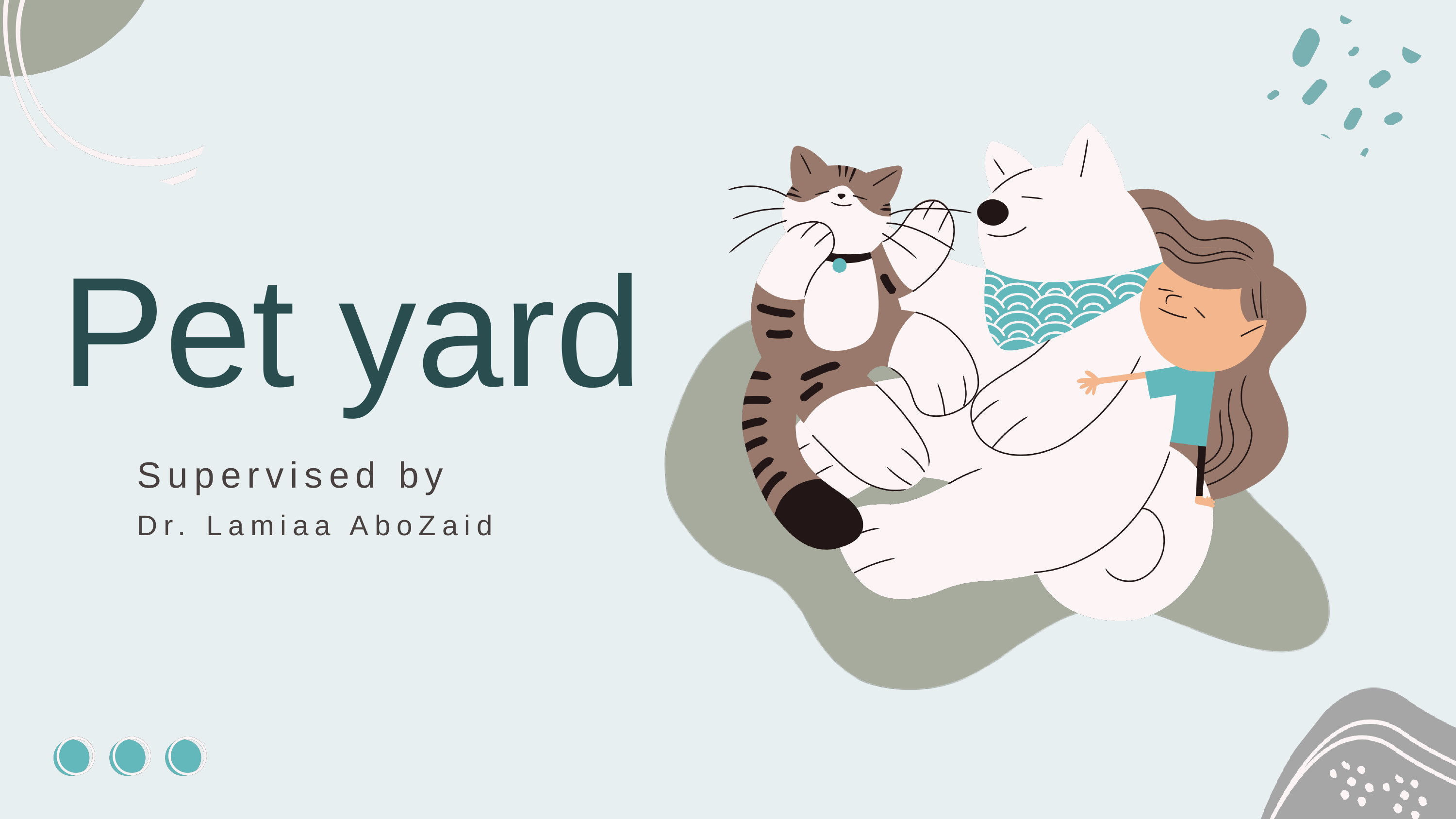

Pet yard
Supervised by
Dr. Lamiaa AboZaid